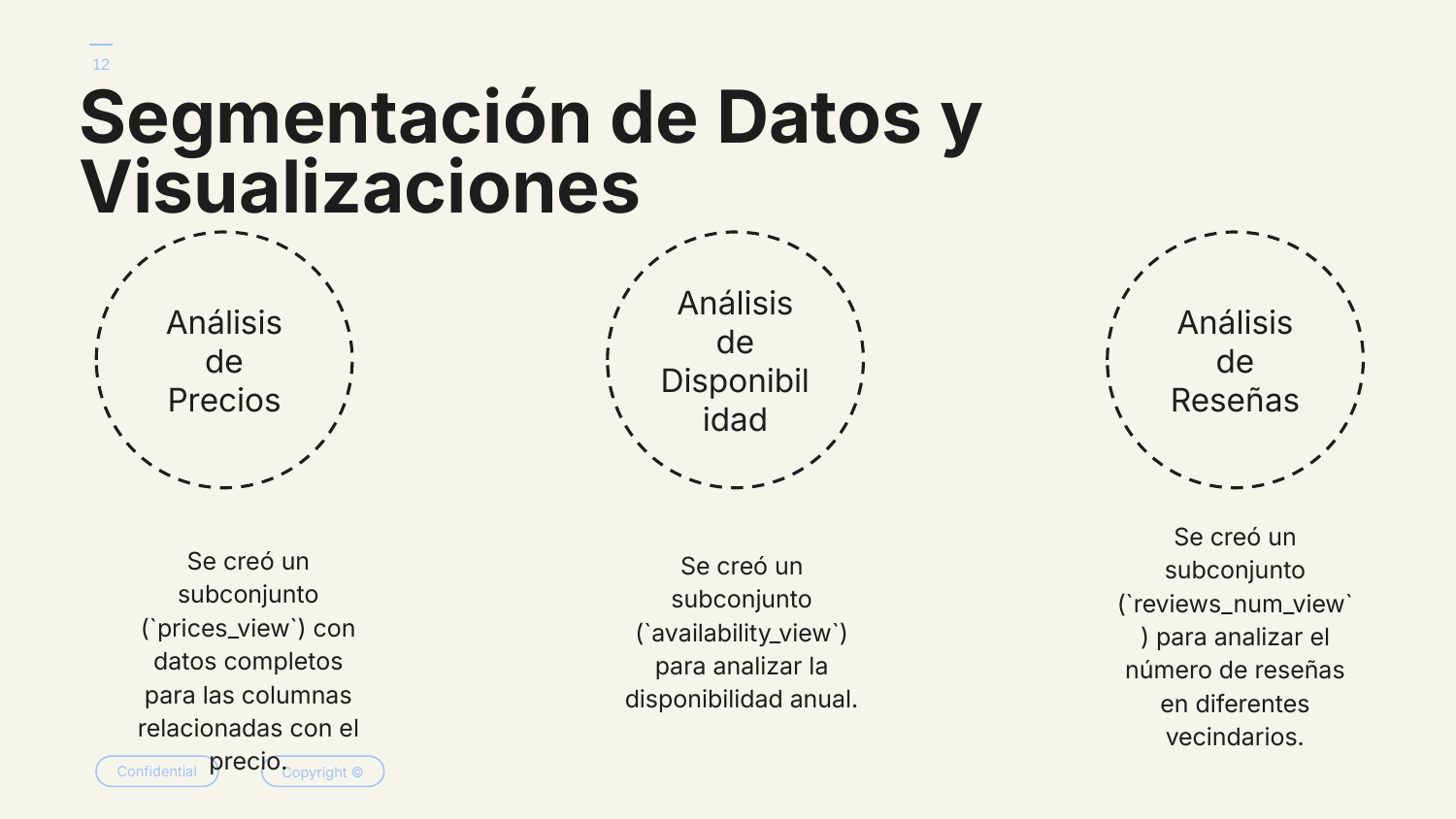

# Segmentación de Datos y Visualizaciones
Análisis de Precios
Análisis de Disponibilidad
Análisis de Reseñas
Se creó un subconjunto (`reviews_num_view`) para analizar el número de reseñas en diferentes vecindarios.

Se creó un subconjunto (`prices_view`) con datos completos para las columnas relacionadas con el precio.
Se creó un subconjunto (`availability_view`) para analizar la disponibilidad anual.